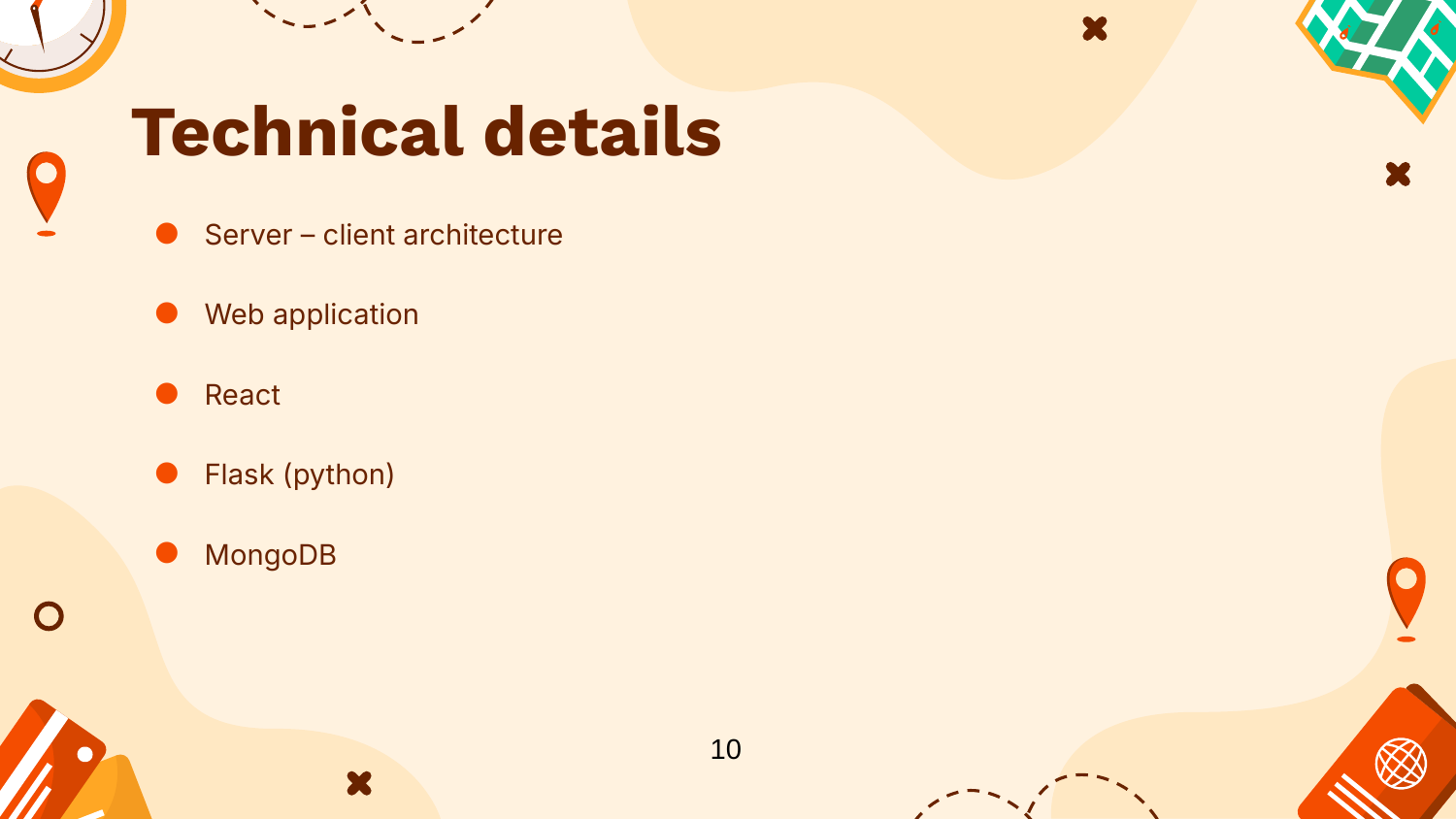

# Technical details
Server – client architecture

Web application

React

Flask (python)

MongoDB

10